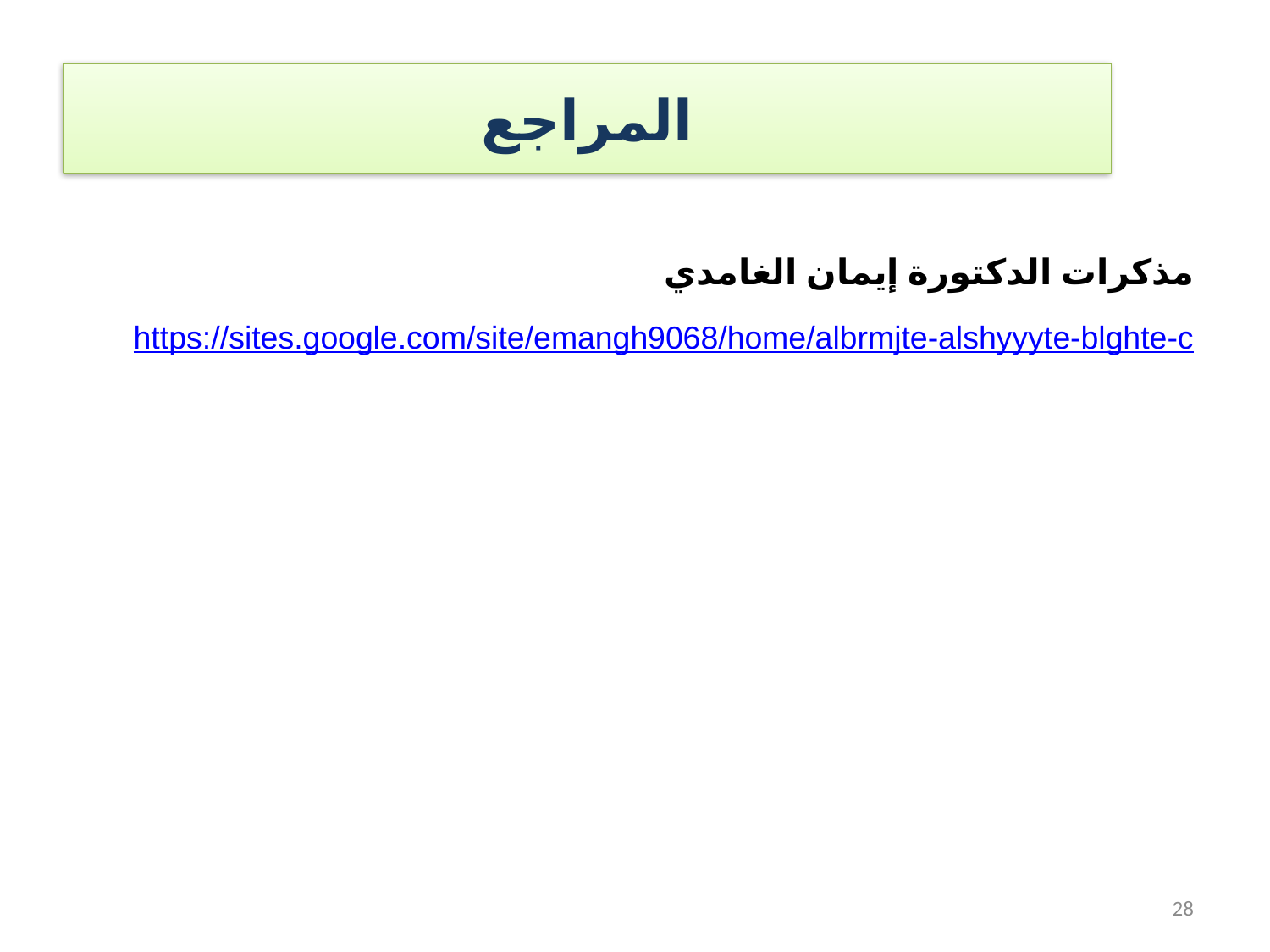

# المراجع
مذكرات الدكتورة إيمان الغامدي
https://sites.google.com/site/emangh9068/home/albrmjte-alshyyyte-blghte-c

28